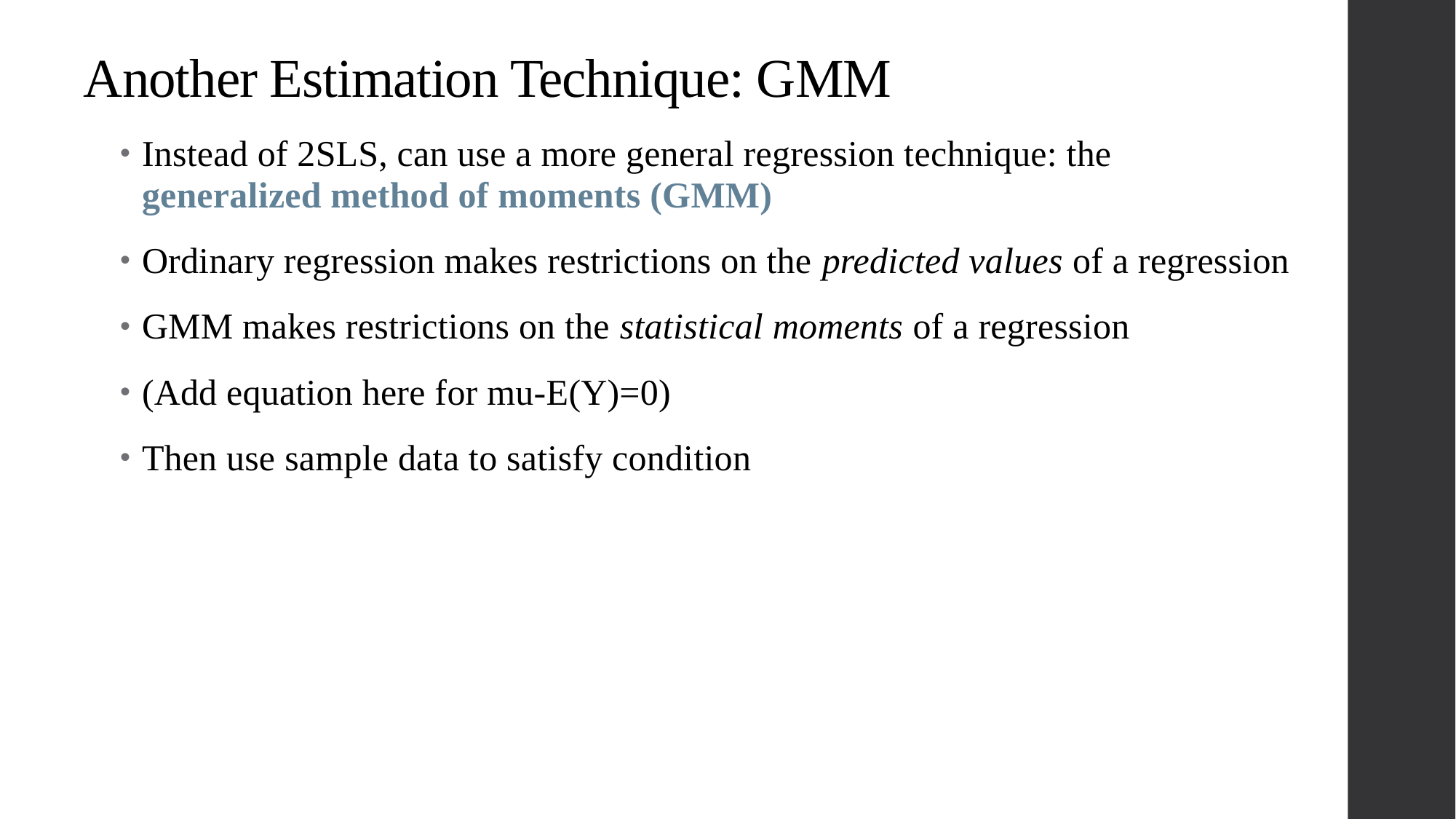

# Another Estimation Technique: GMM
Instead of 2SLS, can use a more general regression technique: the generalized method of moments (GMM)
Ordinary regression makes restrictions on the predicted values of a regression
GMM makes restrictions on the statistical moments of a regression
(Add equation here for mu-E(Y)=0)
Then use sample data to satisfy condition